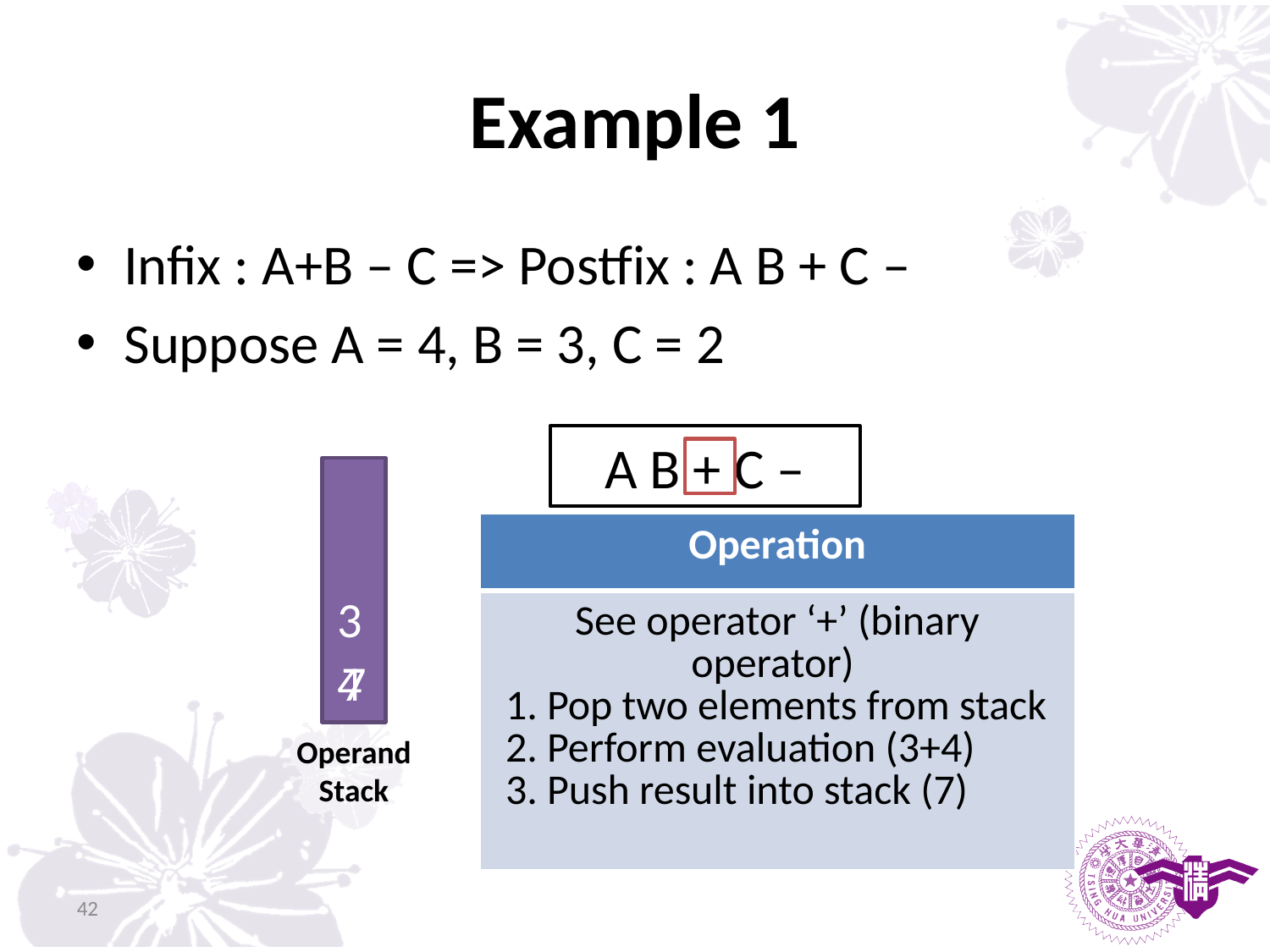

# Example 1
Infix : A+B – C => Postfix : A B + C –
Suppose A = 4, B = 3, C = 2
A B + C –

| Operation |
| --- |
| See operator ‘+’ (binary operator) 1. Pop two elements from stack 2. Perform evaluation (3+4) 3. Push result into stack (7) |
3
4
7
Operand
Stack
42